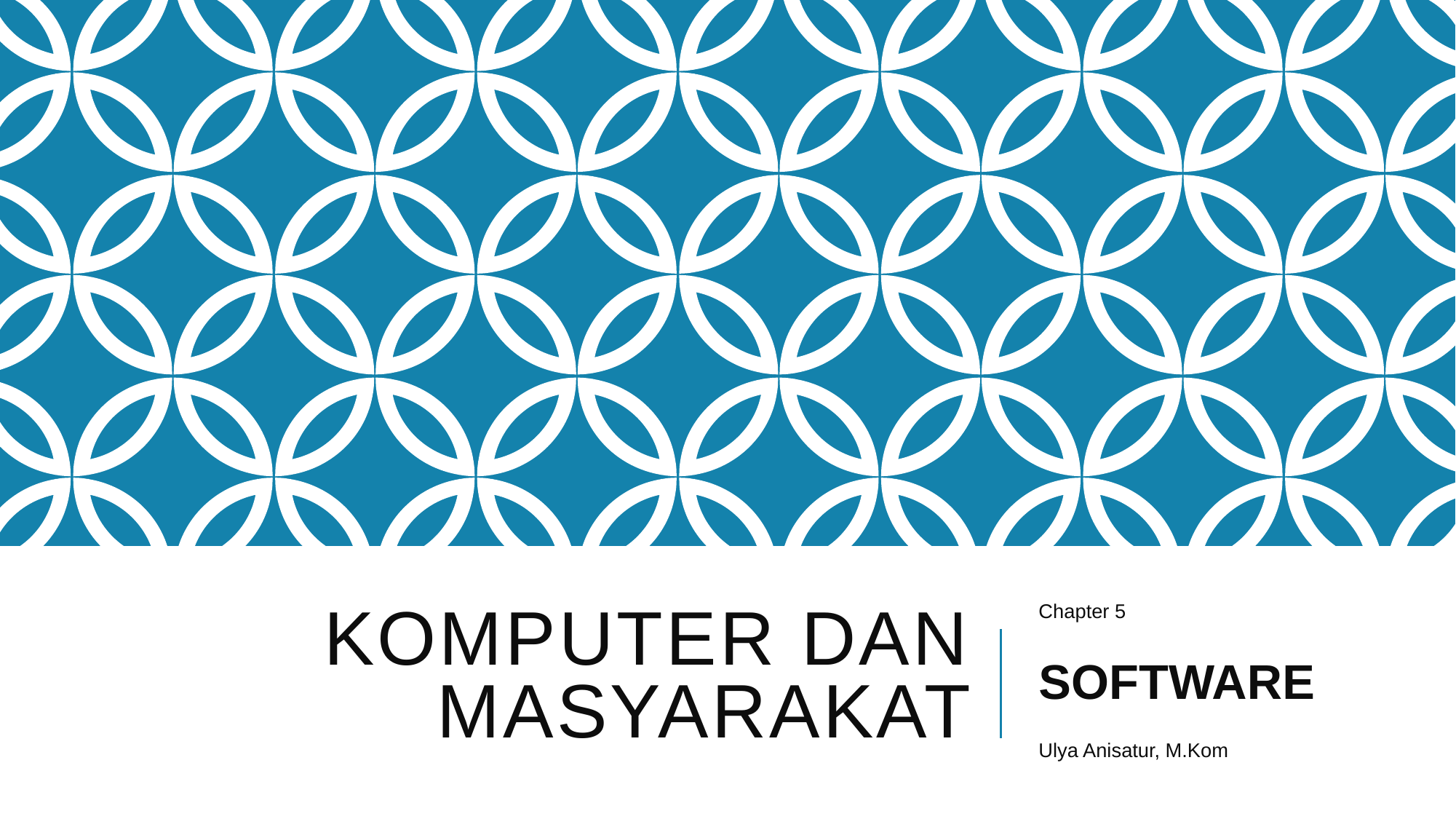

# Komputer dan masyarakat
Chapter 5

SOFTWARE

Ulya Anisatur, M.Kom